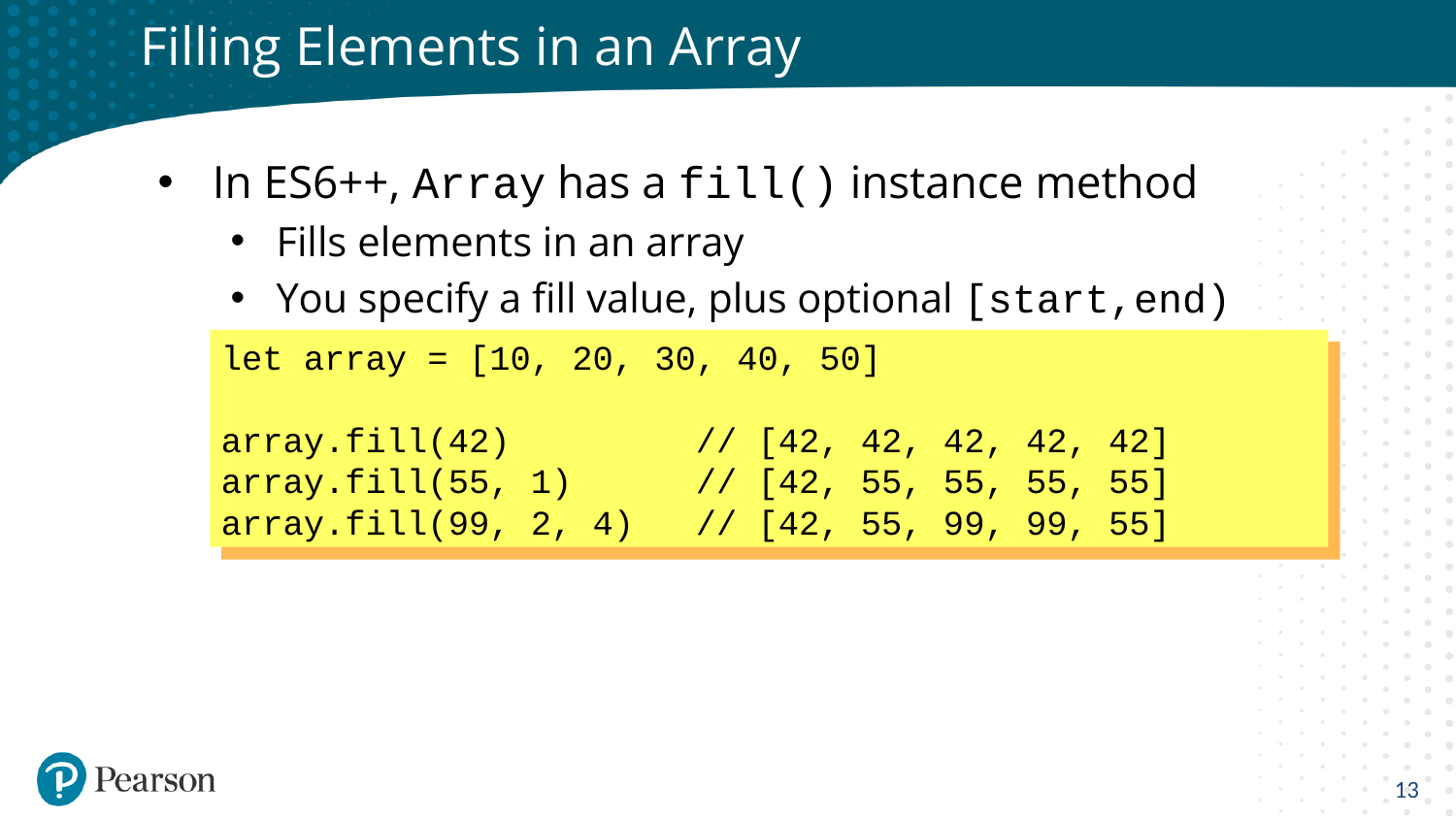

# Filling Elements in an Array
In ES6++, Array has a fill() instance method
Fills elements in an array
You specify a fill value, plus optional [start,end)
let array = [10, 20, 30, 40, 50]

array.fill(42)         // [42, 42, 42, 42, 42]
array.fill(55, 1)      // [42, 55, 55, 55, 55]
array.fill(99, 2, 4)   // [42, 55, 99, 99, 55]
13